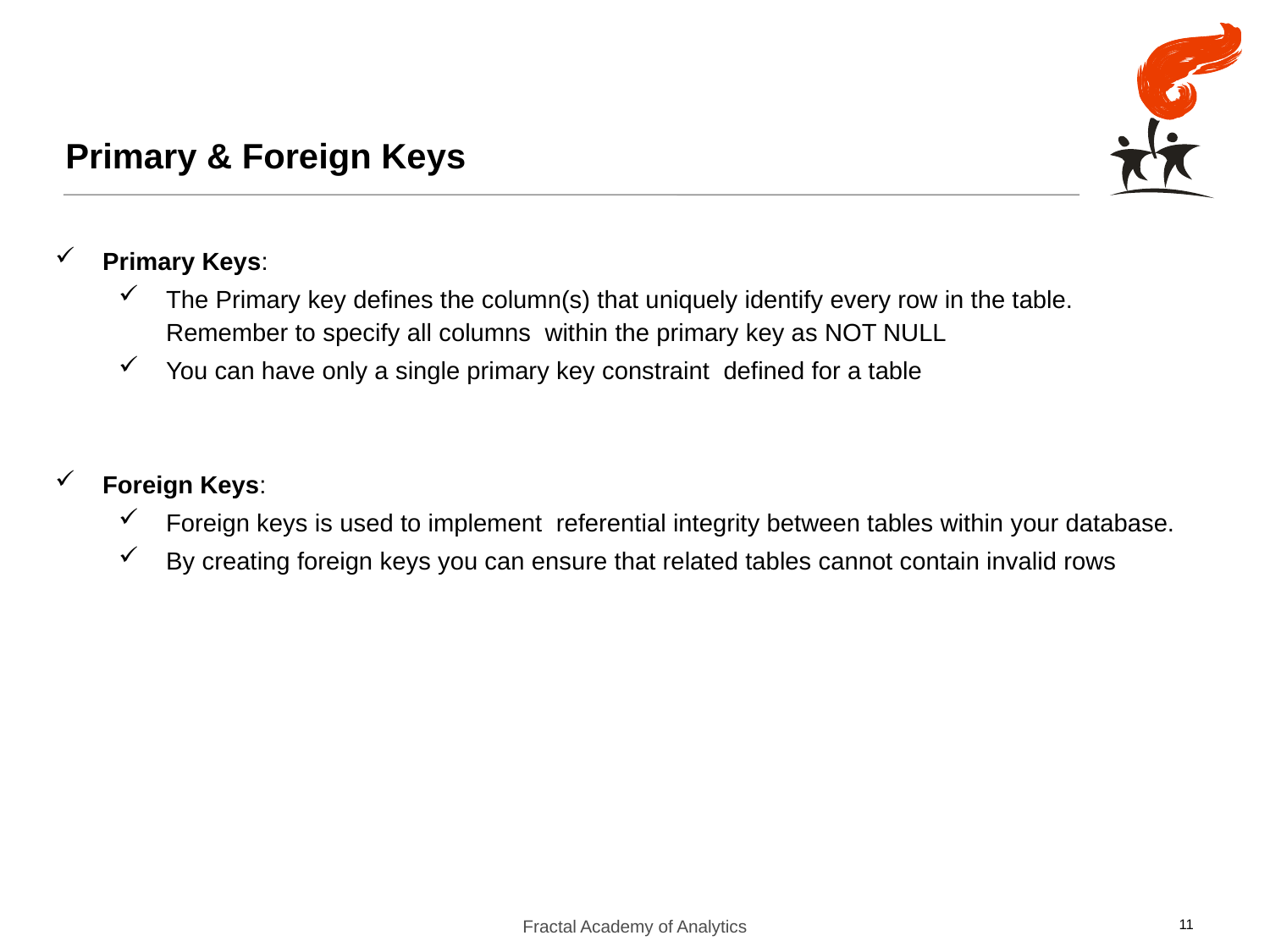

Primary & Foreign Keys

Primary Keys:
The Primary key defines the column(s) that uniquely identify every row in the table. Remember to specify all columns  within the primary key as NOT NULL
You can have only a single primary key constraint  defined for a table

Foreign Keys:
Foreign keys is used to implement  referential integrity between tables within your database.
By creating foreign keys you can ensure that related tables cannot contain invalid rows

Fractal Academy of Analytics
11